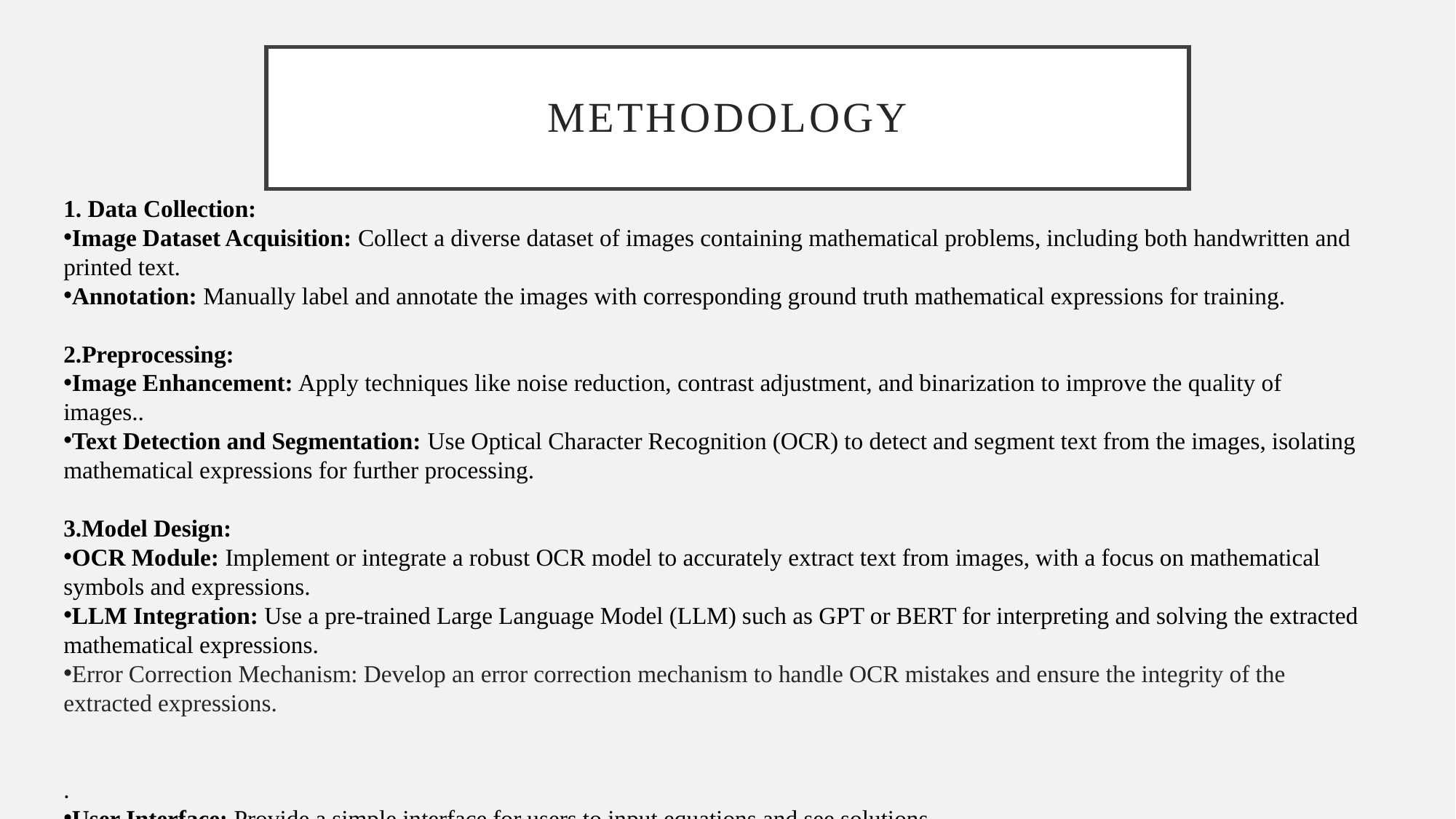

# Methodology
1. Data Collection:
Image Dataset Acquisition: Collect a diverse dataset of images containing mathematical problems, including both handwritten and printed text.
Annotation: Manually label and annotate the images with corresponding ground truth mathematical expressions for training.

2.Preprocessing:
Image Enhancement: Apply techniques like noise reduction, contrast adjustment, and binarization to improve the quality of images..
Text Detection and Segmentation: Use Optical Character Recognition (OCR) to detect and segment text from the images, isolating mathematical expressions for further processing.

3.Model Design:
OCR Module: Implement or integrate a robust OCR model to accurately extract text from images, with a focus on mathematical symbols and expressions.
LLM Integration: Use a pre-trained Large Language Model (LLM) such as GPT or BERT for interpreting and solving the extracted mathematical expressions.
Error Correction Mechanism: Develop an error correction mechanism to handle OCR mistakes and ensure the integrity of the extracted expressions.

.
User Interface: Provide a simple interface for users to input equations and see solutions.